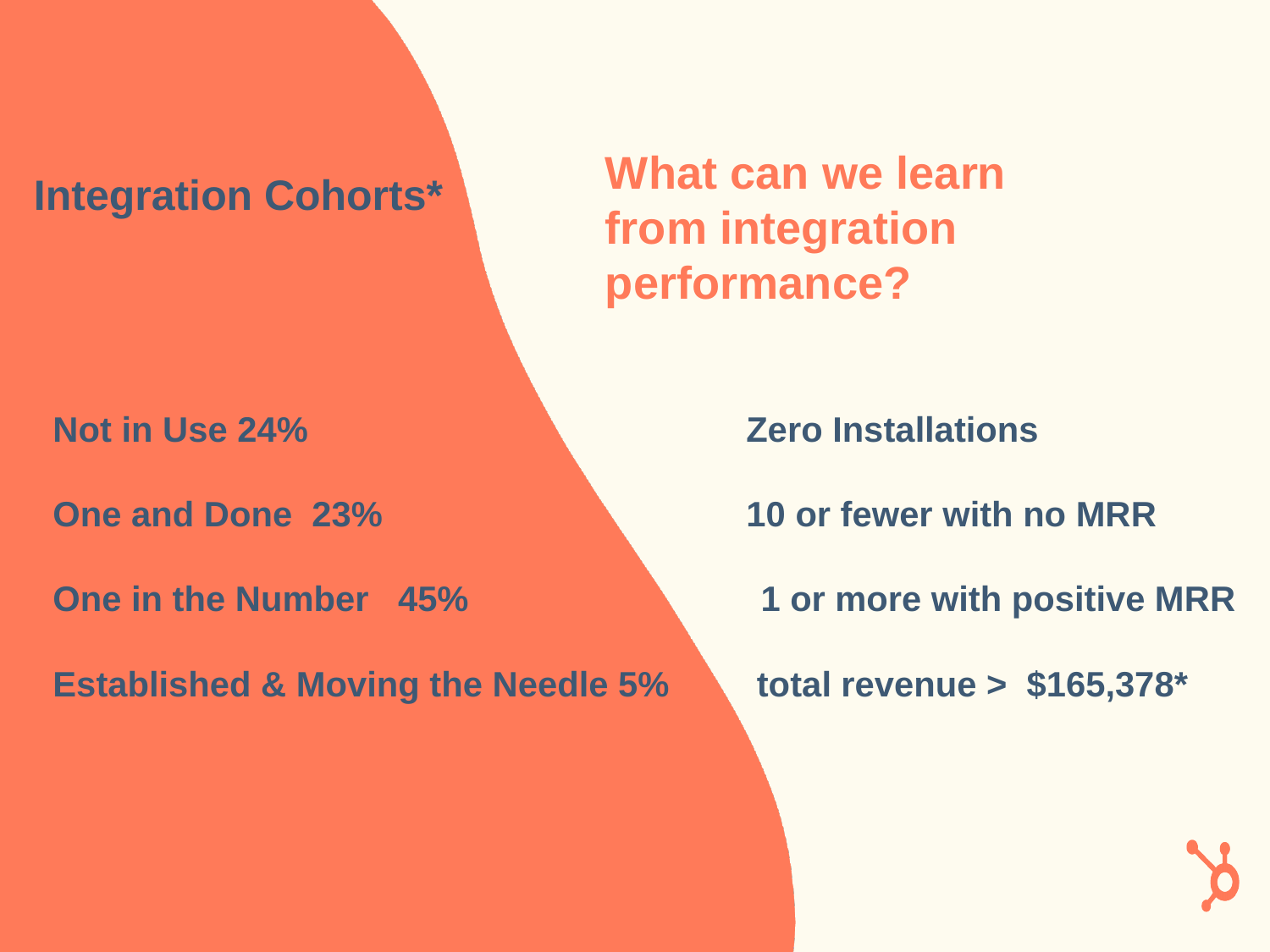

What can we learn from integration performance?
Integration Cohorts*

Not in Use 24%                                             Zero Installations

One and Done  23%  			      10 or fewer with no MRR

One in the Number   45%                              1 or more with positive MRR

Established & Moving the Needle 5%         total revenue >  $165,378*